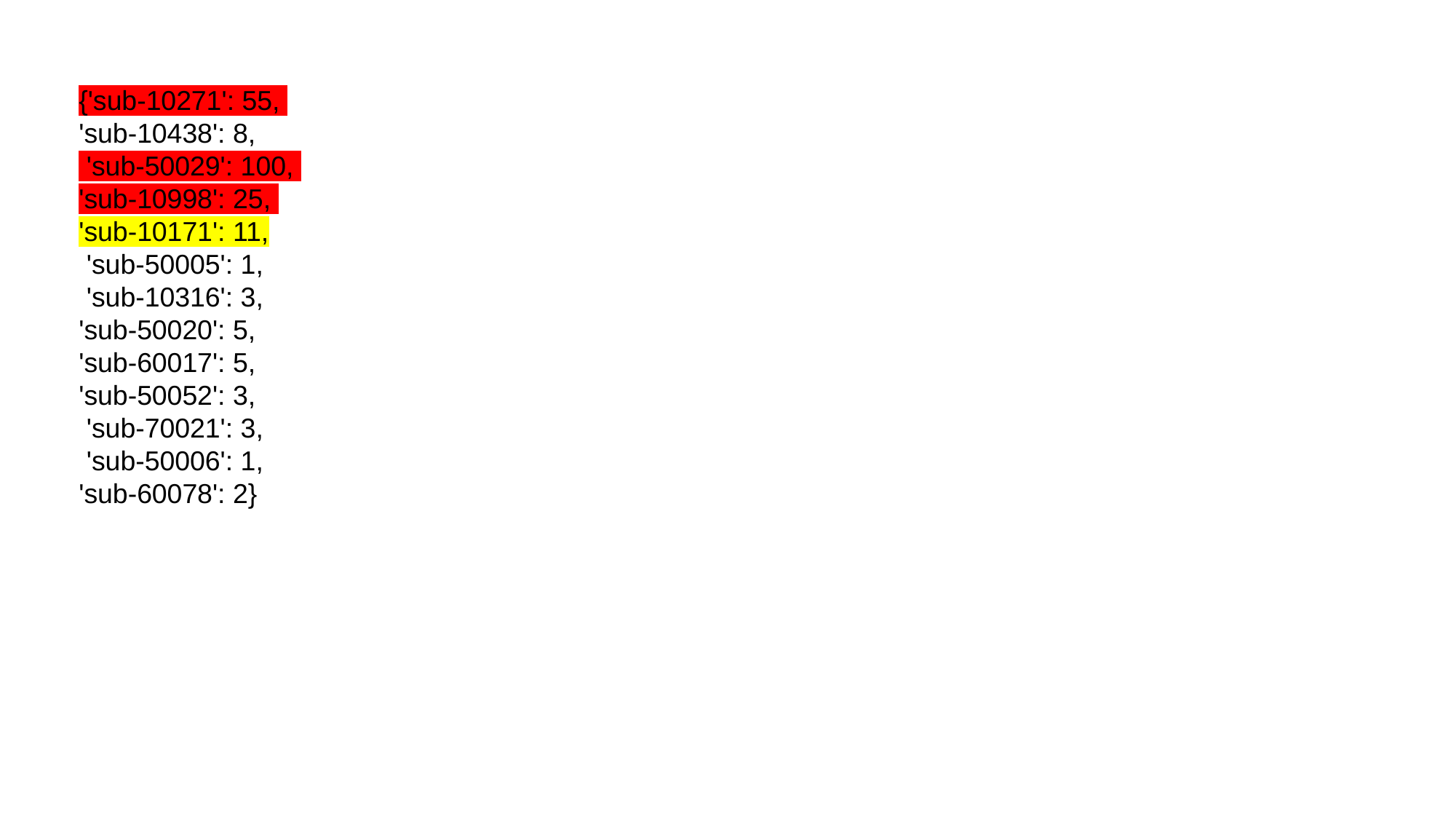

{'sub-10271': 55,
'sub-10438': 8,
 'sub-50029': 100,
'sub-10998': 25,
'sub-10171': 11,
 'sub-50005': 1,
 'sub-10316': 3,
'sub-50020': 5,
'sub-60017': 5,
'sub-50052': 3,
 'sub-70021': 3,
 'sub-50006': 1,
'sub-60078': 2}